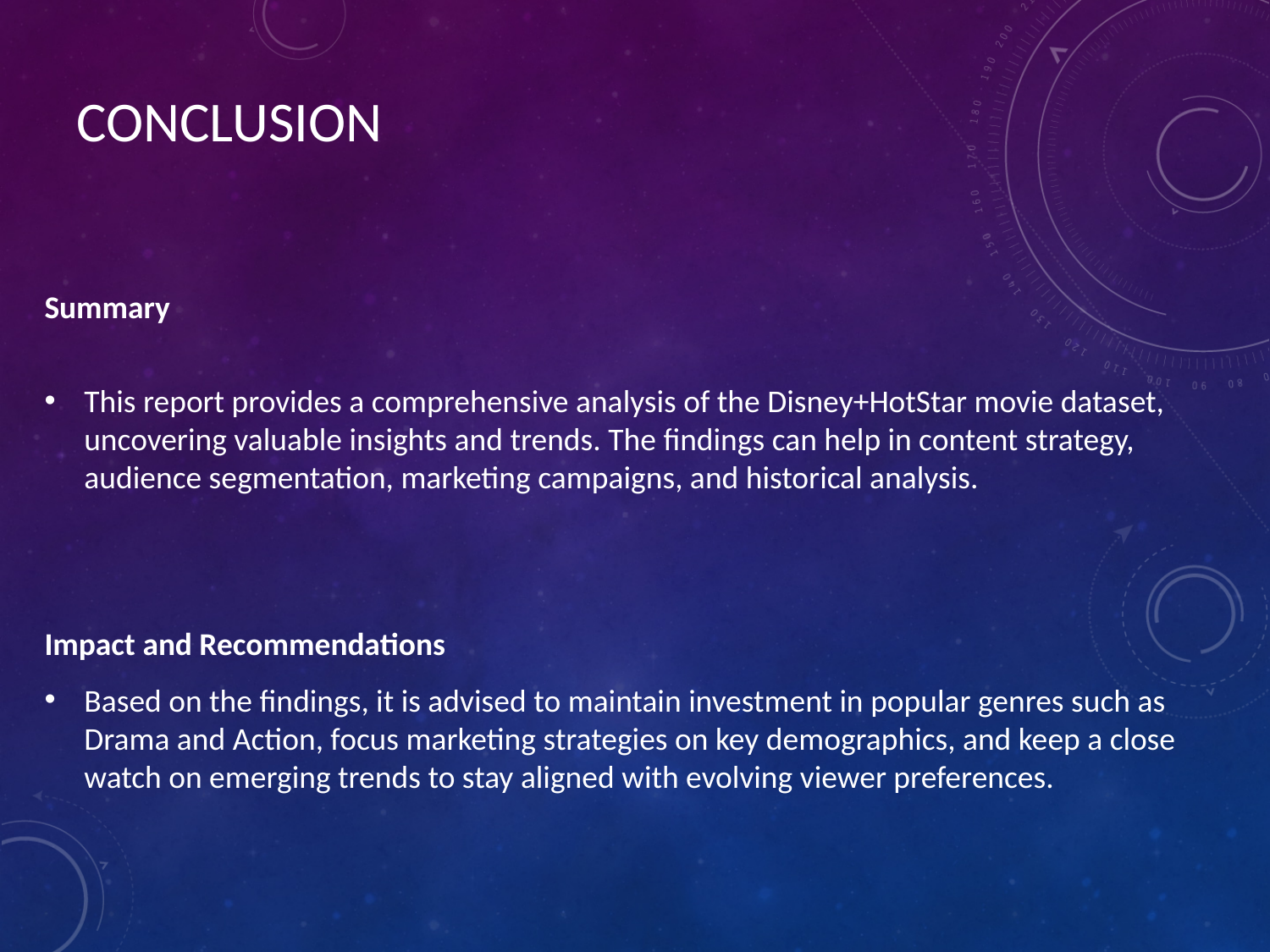

# Conclusion

Summary

This report provides a comprehensive analysis of the Disney+HotStar movie dataset, uncovering valuable insights and trends. The findings can help in content strategy, audience segmentation, marketing campaigns, and historical analysis.

Impact and Recommendations
Based on the findings, it is advised to maintain investment in popular genres such as Drama and Action, focus marketing strategies on key demographics, and keep a close watch on emerging trends to stay aligned with evolving viewer preferences.